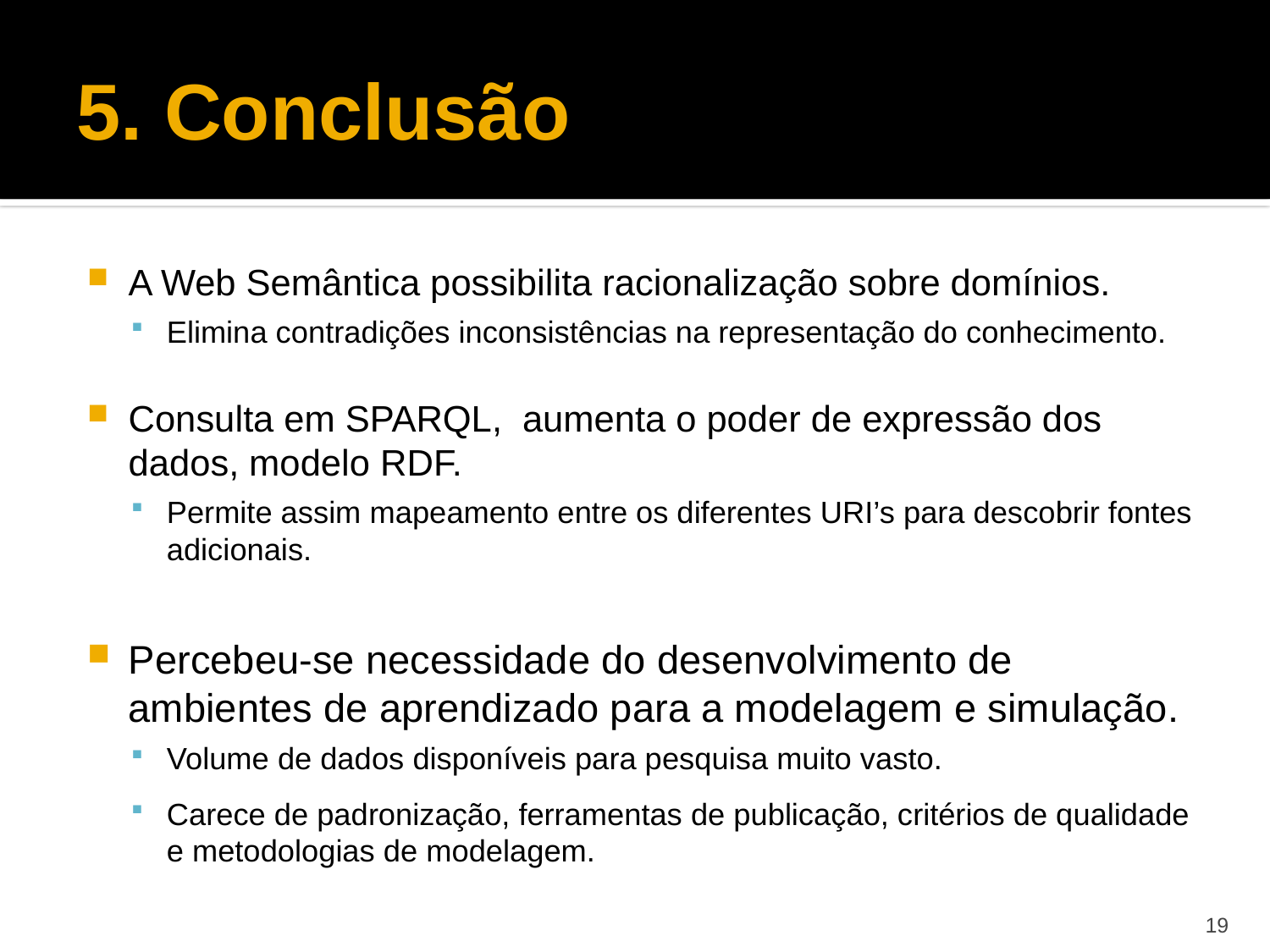

# 5. Conclusão
A Web Semântica possibilita racionalização sobre domínios.
Elimina contradições inconsistências na representação do conhecimento.

Consulta em SPARQL,  aumenta o poder de expressão dos dados, modelo RDF.
Permite assim mapeamento entre os diferentes URI’s para descobrir fontes adicionais.

Percebeu-se necessidade do desenvolvimento de ambientes de aprendizado para a modelagem e simulação.
Volume de dados disponíveis para pesquisa muito vasto.
Carece de padronização, ferramentas de publicação, critérios de qualidade e metodologias de modelagem.
19